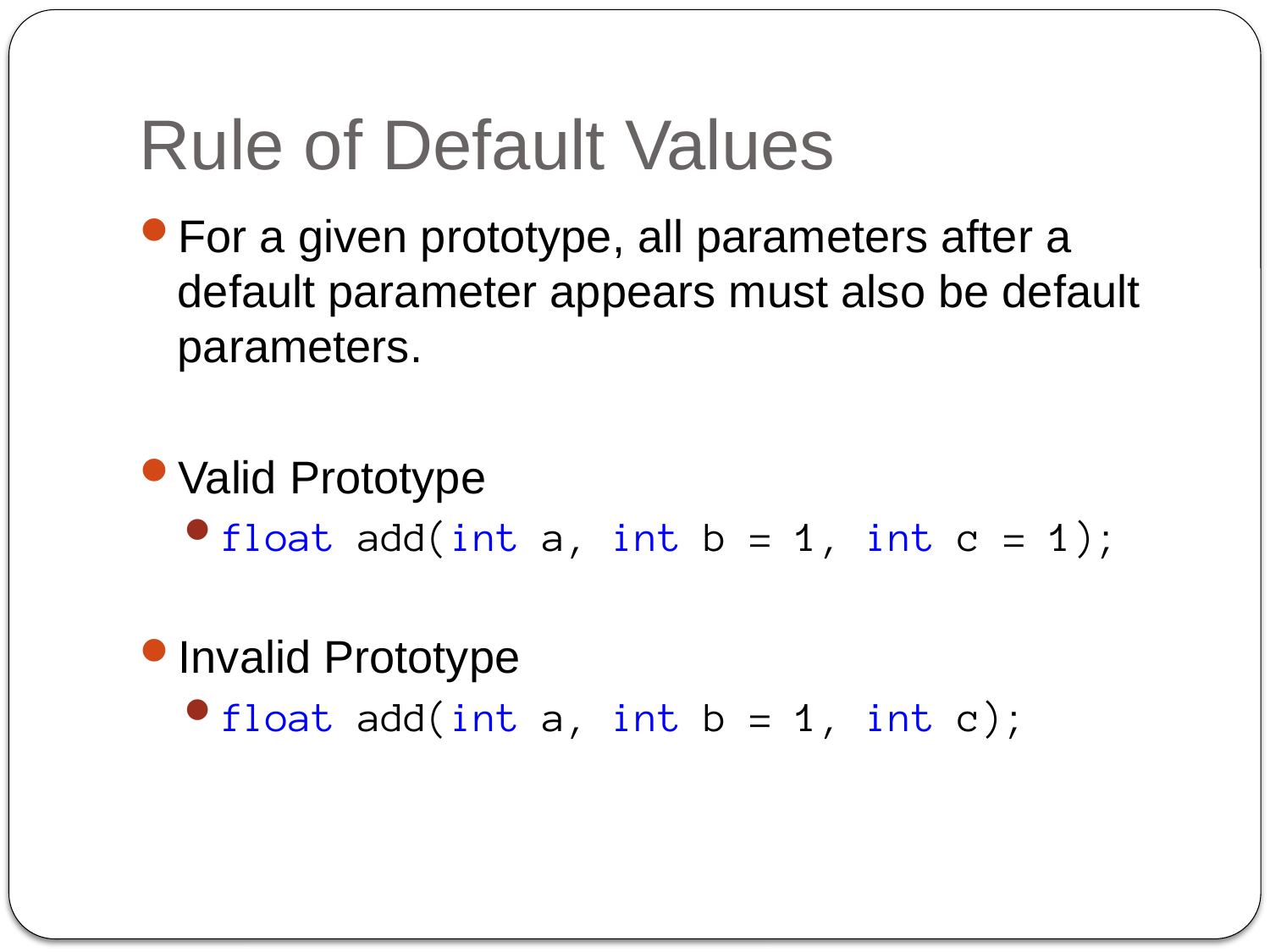

# Rule of Default Values
For a given prototype, all parameters after a default parameter appears must also be default parameters.

Valid Prototype
float add(int a, int b = 1, int c = 1);

Invalid Prototype
float add(int a, int b = 1, int c);